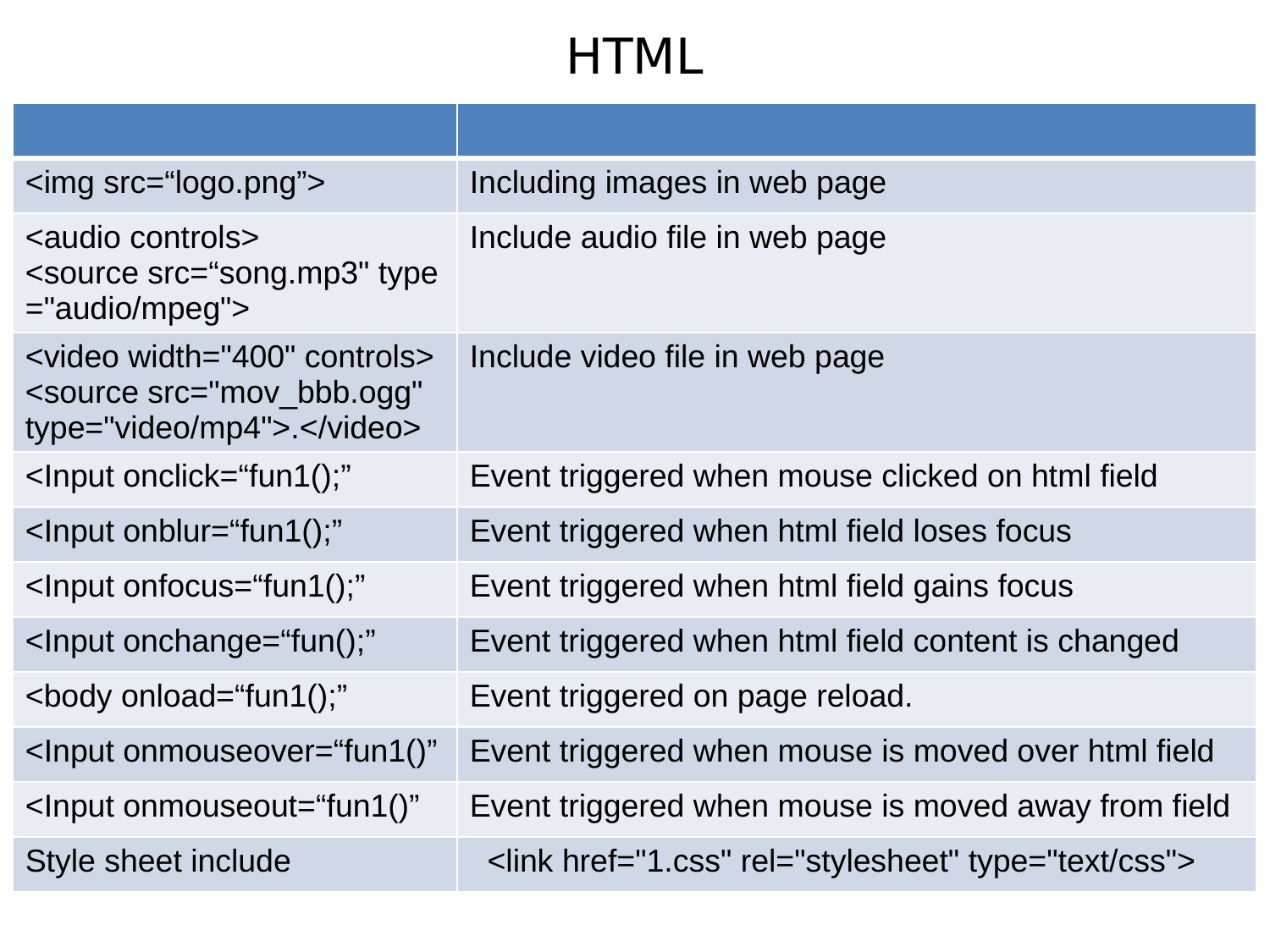

HTML

|  |  |
| --- | --- |
| <img src=“logo.png”> | Including images in web page |
| <audio controls> <source src=“song.mp3" type="audio/mpeg"> | Include audio file in web page |
| <video width="400" controls> <source src="mov\_bbb.ogg" type="video/mp4">.</video> | Include video file in web page |
| <Input onclick=“fun1();” | Event triggered when mouse clicked on html field |
| <Input onblur=“fun1();” | Event triggered when html field loses focus |
| <Input onfocus=“fun1();” | Event triggered when html field gains focus |
| <Input onchange=“fun();” | Event triggered when html field content is changed |
| <body onload=“fun1();” | Event triggered on page reload. |
| <Input onmouseover=“fun1()” | Event triggered when mouse is moved over html field |
| <Input onmouseout=“fun1()” | Event triggered when mouse is moved away from field |
| Style sheet include | <link href="1.css" rel="stylesheet" type="text/css"> |